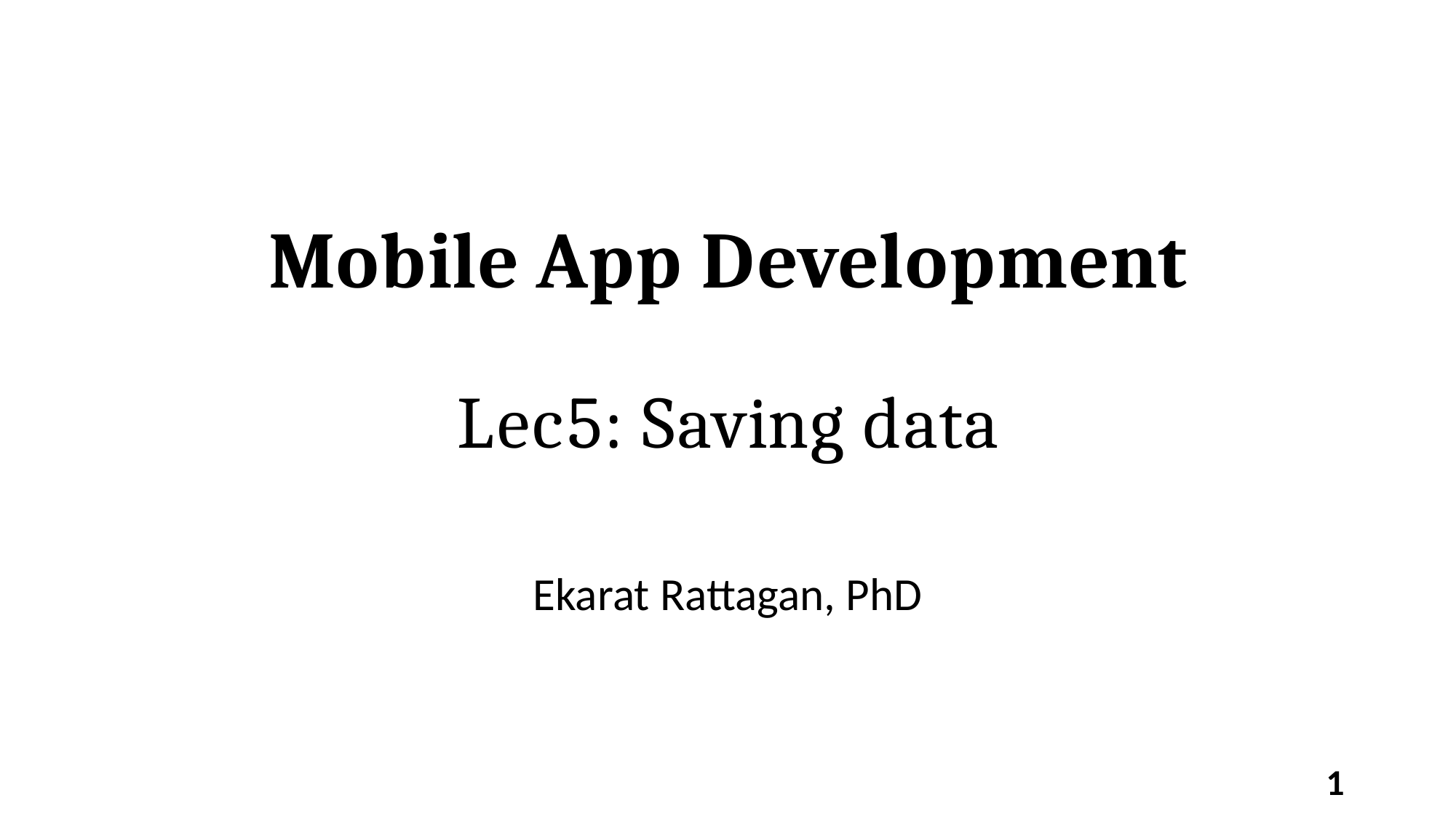

# Mobile App Development Lec5: Saving data

Ekarat Rattagan, PhD

1